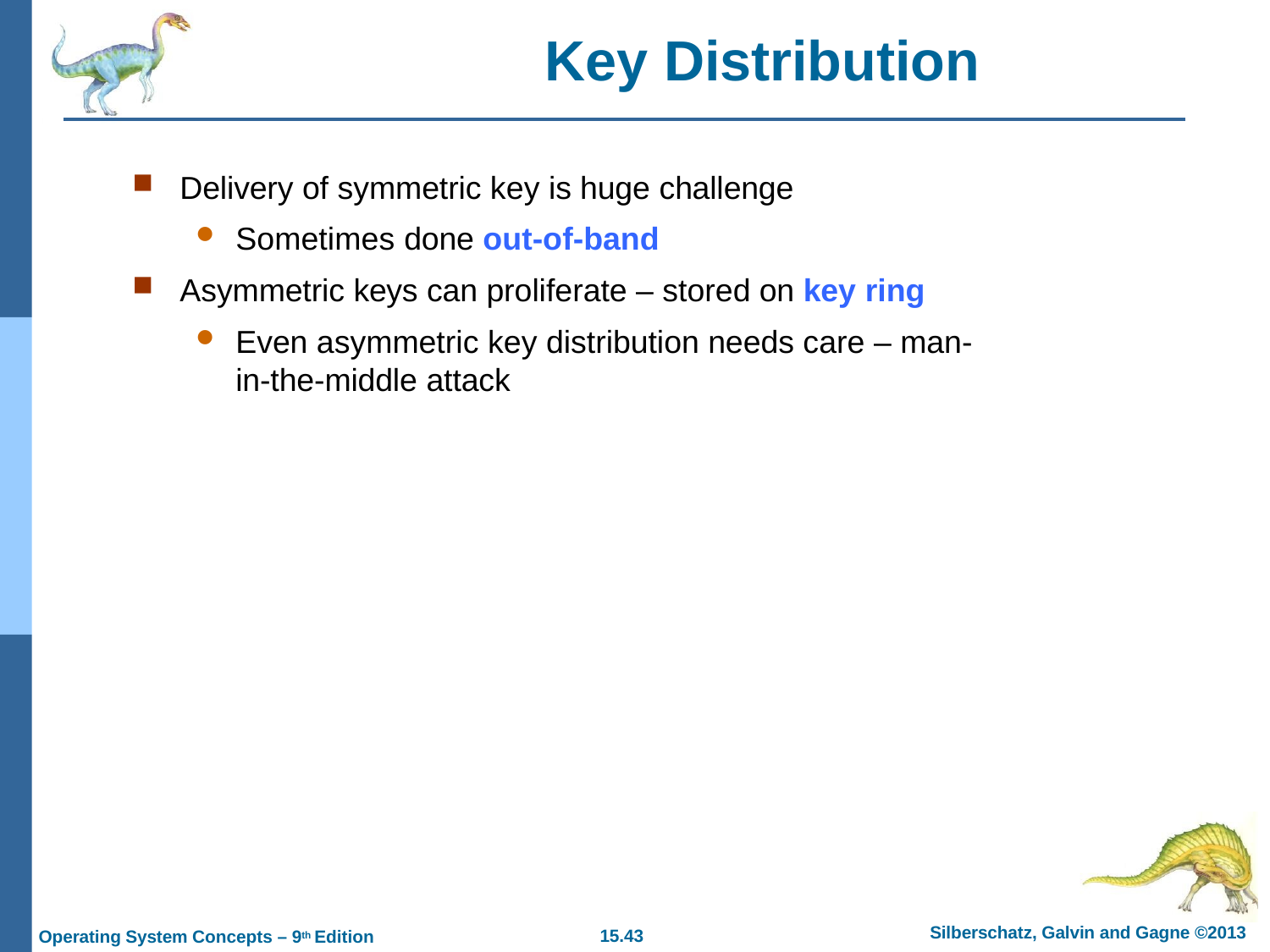

# Key Distribution
Delivery of symmetric key is huge challenge
Sometimes done out-of-band
Asymmetric keys can proliferate – stored on key ring
Even asymmetric key distribution needs care – man-
in-the-middle attack

Silberschatz, Galvin and Gagne ©2013
15.43
Operating System Concepts – 9th Edition